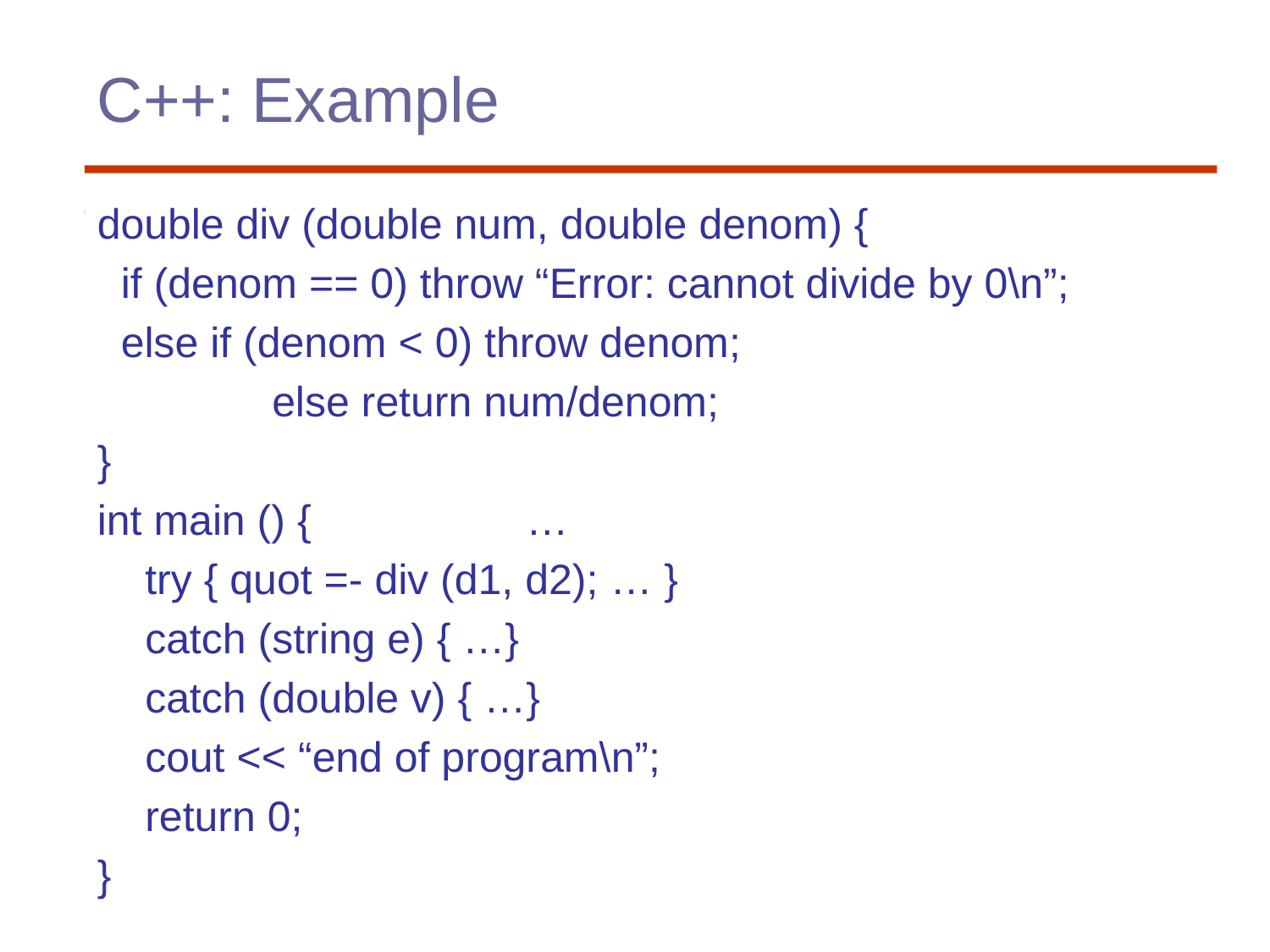

# C++: Example
double div (double num, double denom) {
  if (denom == 0) throw “Error: cannot divide by 0\n”;
  else if (denom < 0) throw denom;
		else return num/denom;
}
int main () {		…
	try { quot =- div (d1, d2); … }
	catch (string e) { …}
	catch (double v) { …}
	cout << “end of program\n”;
	return 0;
}